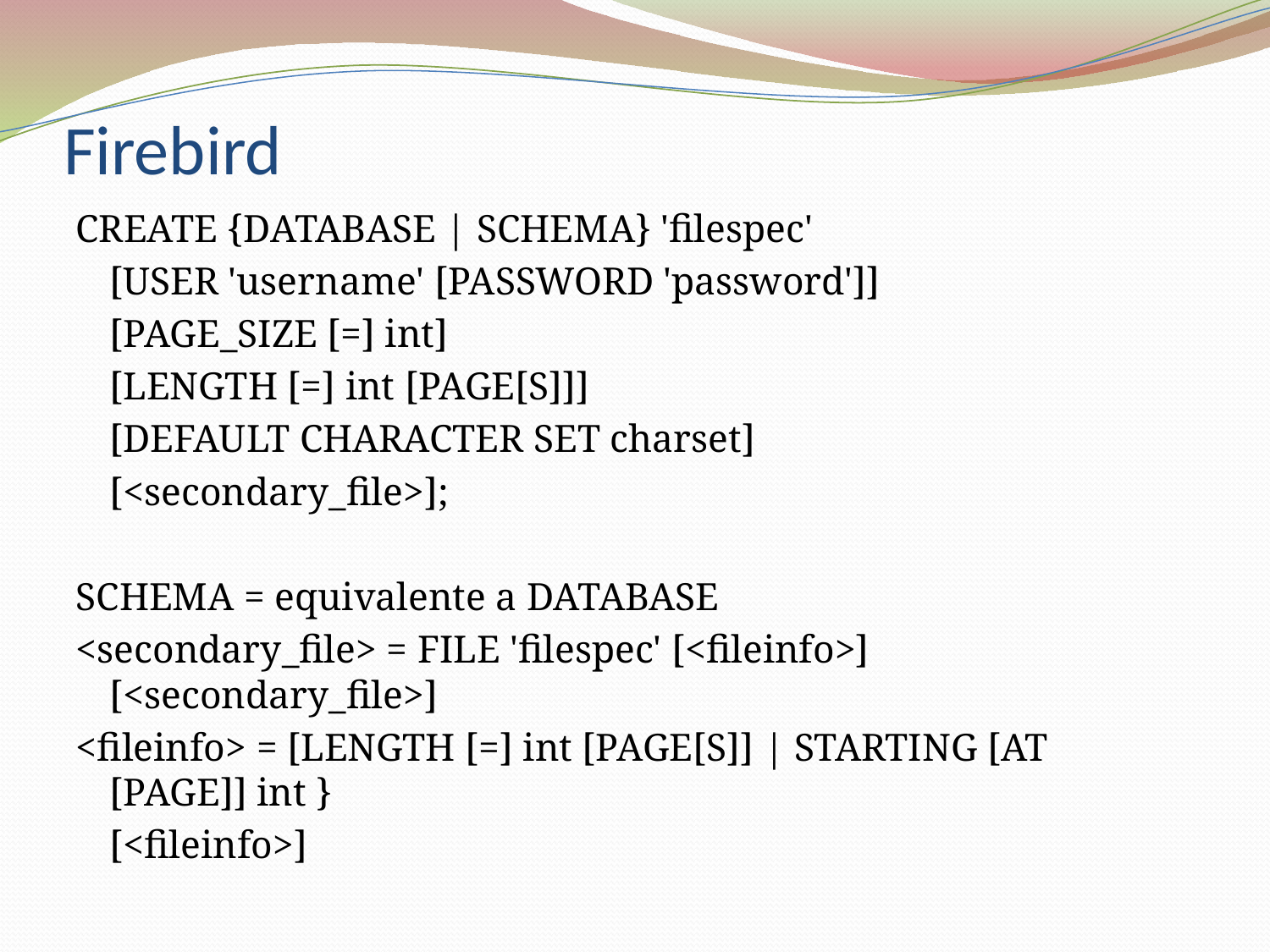

# Firebird
CREATE {DATABASE | SCHEMA} 'filespec'
	[USER 'username' [PASSWORD 'password']]
	[PAGE_SIZE [=] int]
	[LENGTH [=] int [PAGE[S]]]
	[DEFAULT CHARACTER SET charset]
	[<secondary_file>];

SCHEMA = equivalente a DATABASE
<secondary_file> = FILE 'filespec' [<fileinfo>] [<secondary_file>]
<fileinfo> = [LENGTH [=] int [PAGE[S]] | STARTING [AT [PAGE]] int }
	[<fileinfo>]